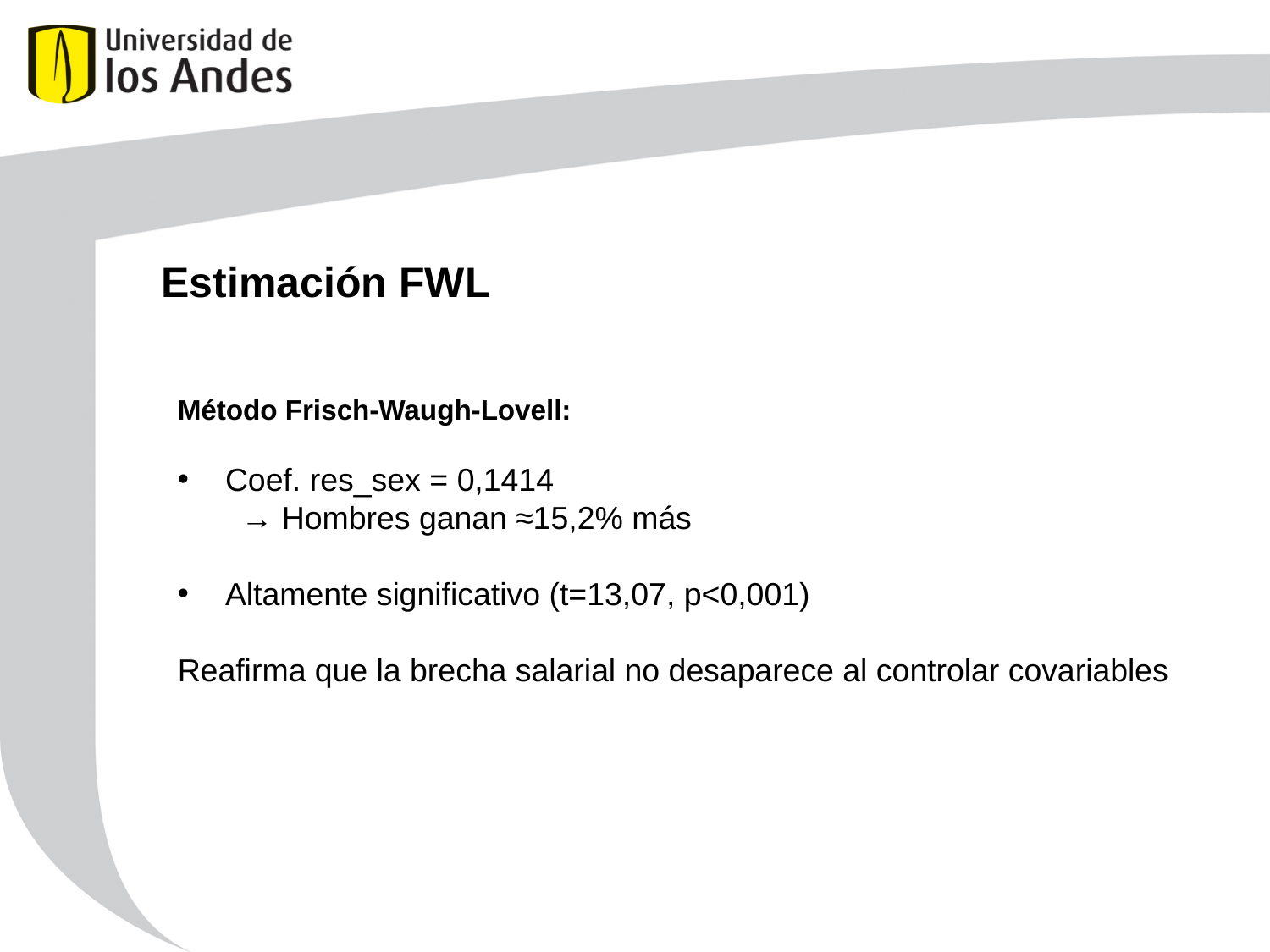

# Estimación FWL
Método Frisch-Waugh-Lovell:

Coef. res_sex = 0,1414
→ Hombres ganan ≈15,2% más

Altamente significativo (t=13,07, p<0,001)

Reafirma que la brecha salarial no desaparece al controlar covariables